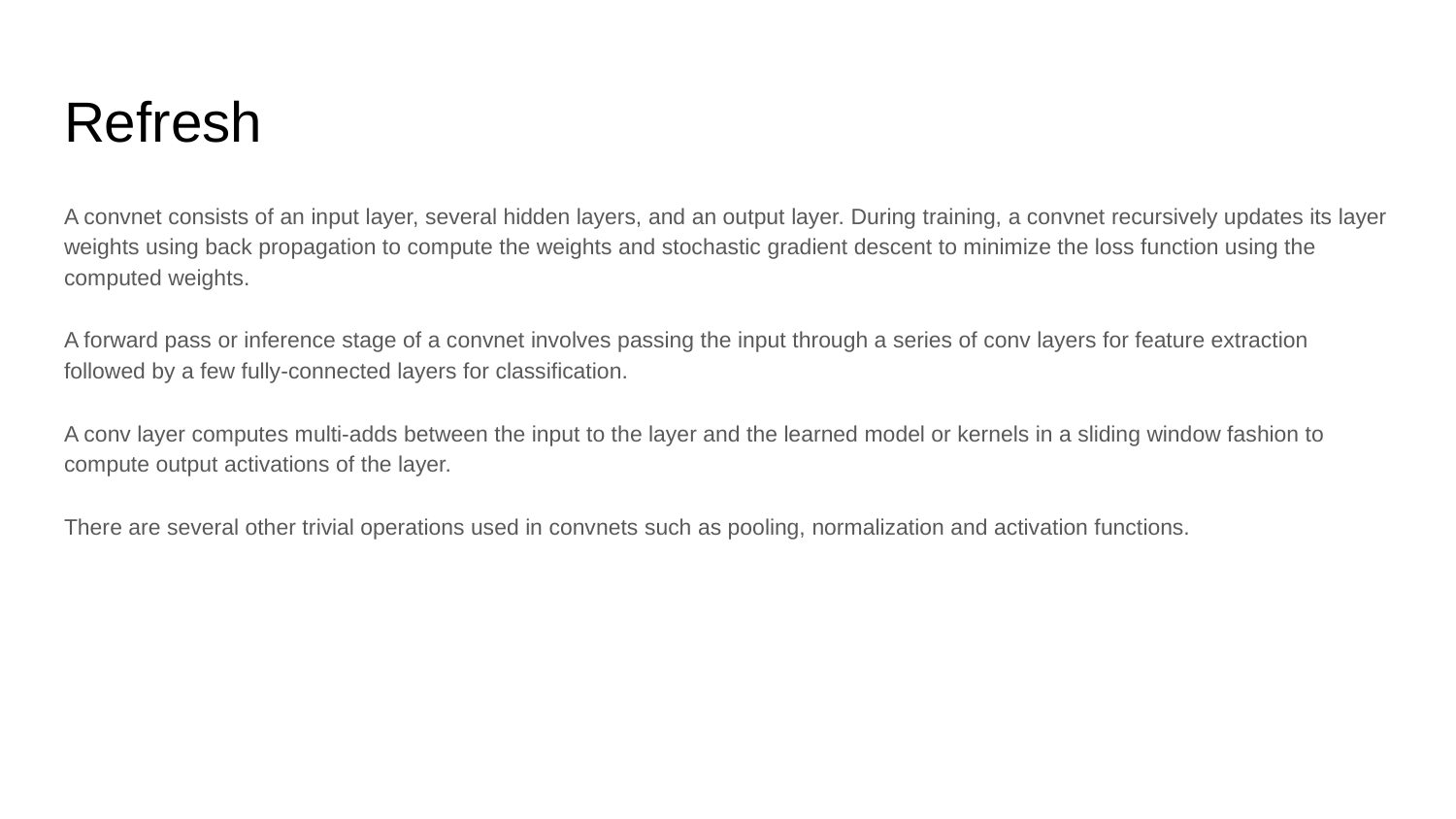

# Refresh
A convnet consists of an input layer, several hidden layers, and an output layer. During training, a convnet recursively updates its layer weights using back propagation to compute the weights and stochastic gradient descent to minimize the loss function using the computed weights.
A forward pass or inference stage of a convnet involves passing the input through a series of conv layers for feature extraction followed by a few fully-connected layers for classification.
A conv layer computes multi-adds between the input to the layer and the learned model or kernels in a sliding window fashion to compute output activations of the layer.
There are several other trivial operations used in convnets such as pooling, normalization and activation functions.